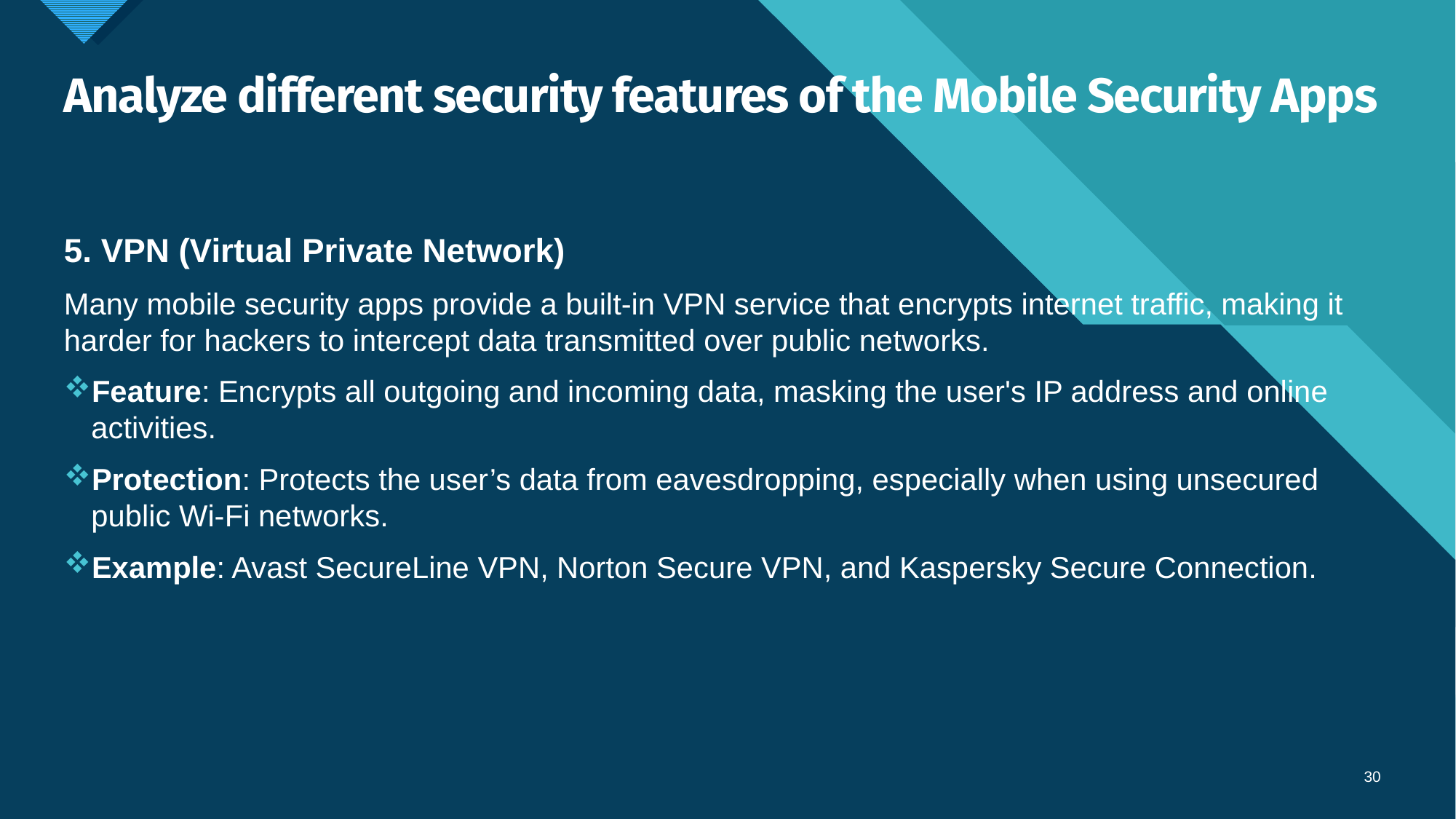

# Analyze different security features of the Mobile Security Apps
5. VPN (Virtual Private Network)
Many mobile security apps provide a built-in VPN service that encrypts internet traffic, making it harder for hackers to intercept data transmitted over public networks.
Feature: Encrypts all outgoing and incoming data, masking the user's IP address and online activities.
Protection: Protects the user’s data from eavesdropping, especially when using unsecured public Wi-Fi networks.
Example: Avast SecureLine VPN, Norton Secure VPN, and Kaspersky Secure Connection.
30